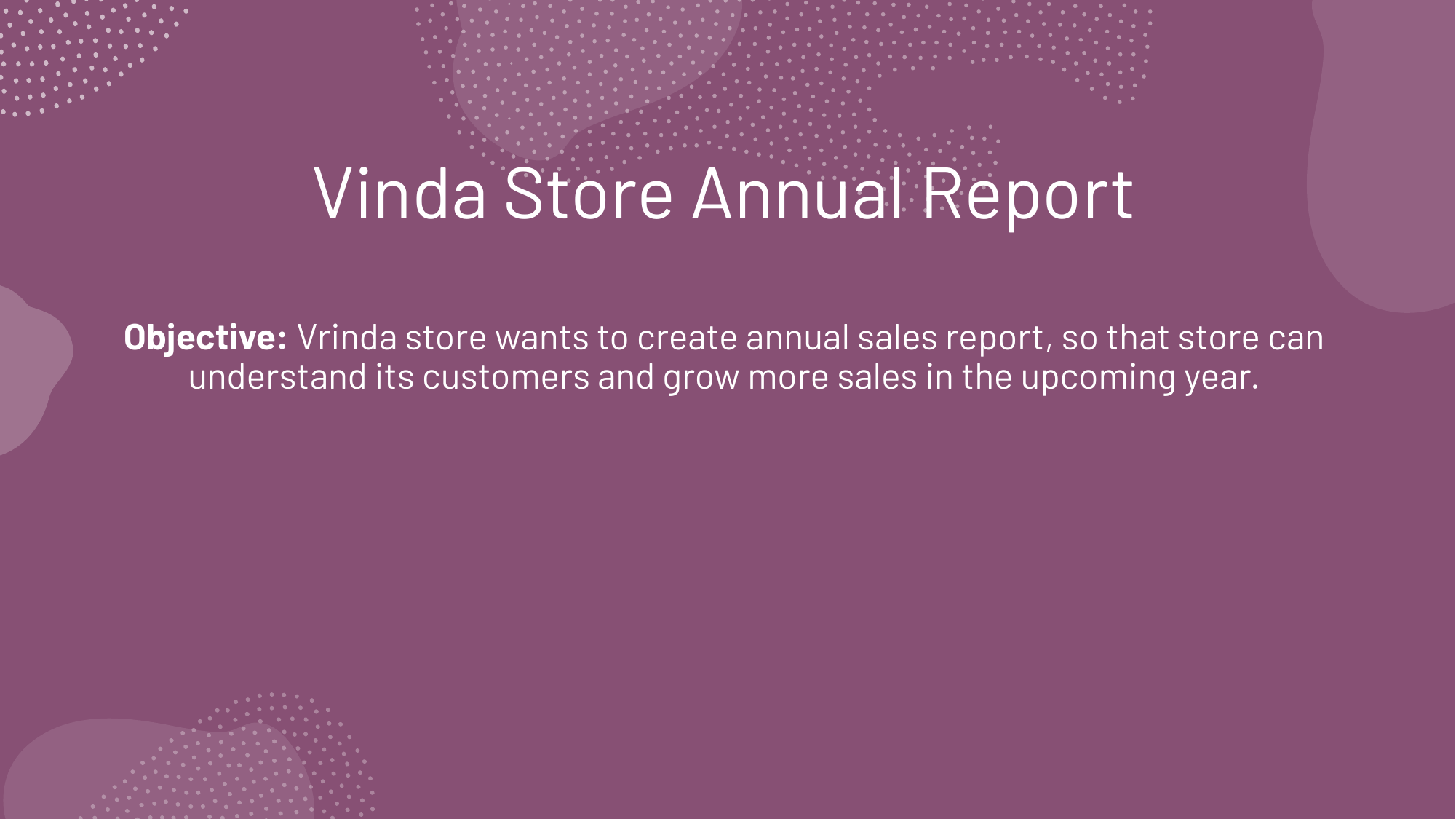

# Vinda Store Annual Report
Objective: Vrinda store wants to create annual sales report, so that store can understand its customers and grow more sales in the upcoming year.